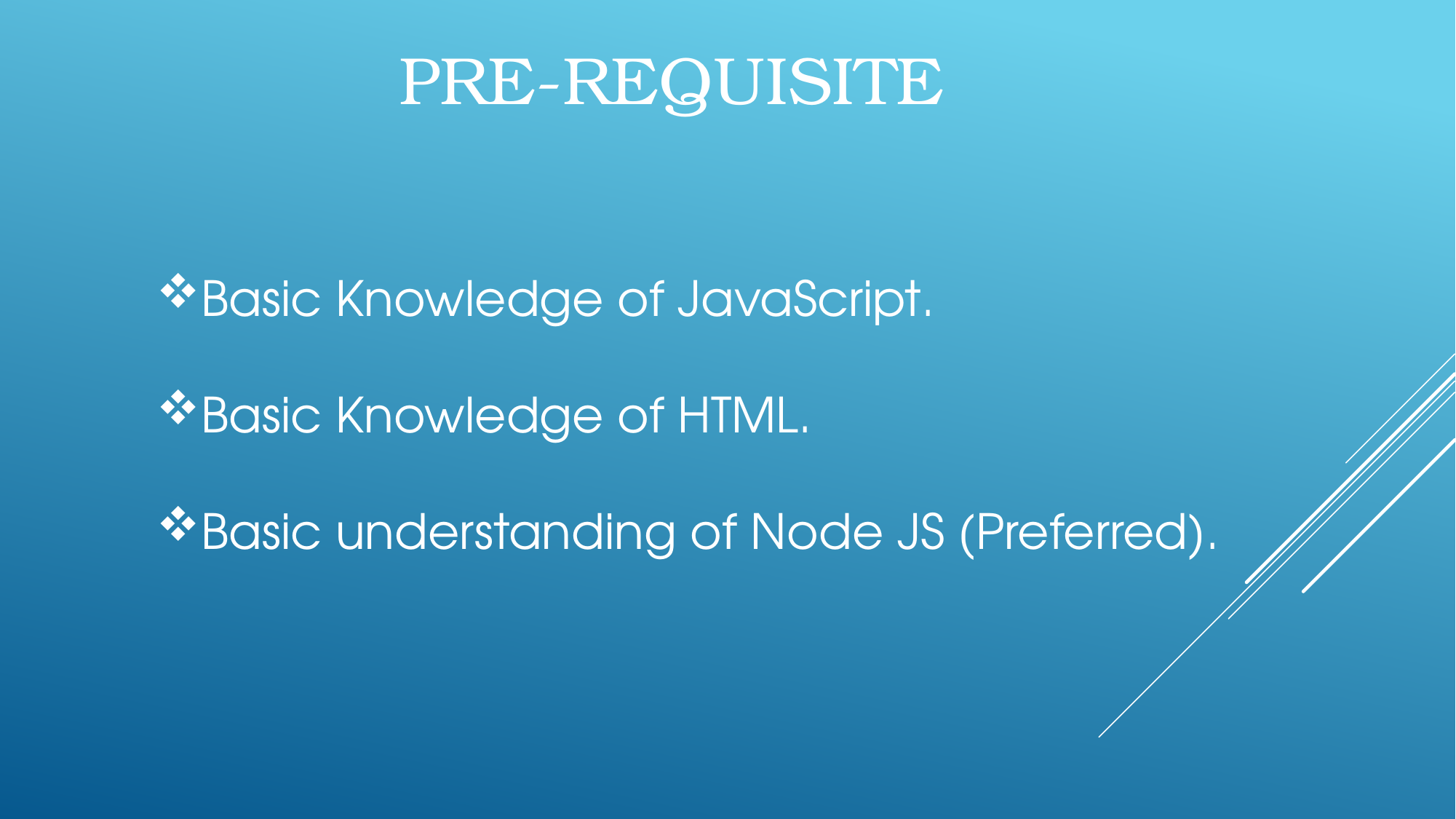

PRE-REQUISITE
Basic Knowledge of JavaScript.
Basic Knowledge of HTML.
Basic understanding of Node JS (Preferred).